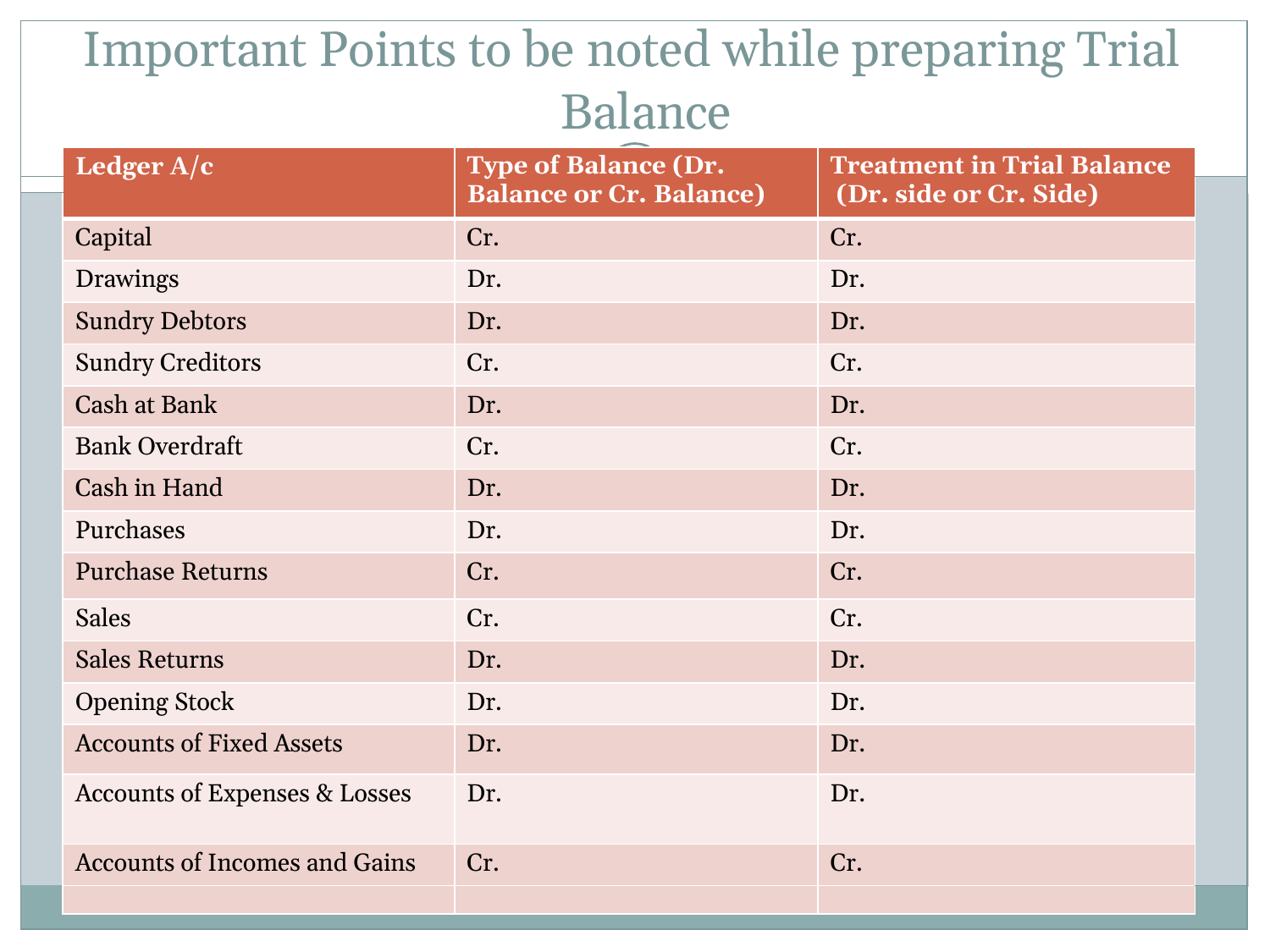

| Important Points to be noted while preparing Trial Balance |  |  |  |  |
| --- | --- | --- | --- | --- |
|  | Ledger A/c | Type of Balance (Dr. Balance or Cr. Balance) | Treatment in Trial Balance (Dr. side or Cr. Side) |  |
|  |  |  |  |  |
|  |  |  |  |  |
|  | Capital | Cr. | Cr. |  |
|  | Drawings | Dr. | Dr. |  |
|  | Sundry Debtors | Dr. | Dr. |  |
|  | Sundry Creditors | Cr. | Cr. |  |
|  | Cash at Bank | Dr. | Dr. |  |
|  | Bank Overdraft | Cr. | Cr. |  |
|  | Cash in Hand | Dr. | Dr. |  |
|  | Purchases | Dr. | Dr. |  |
|  | Purchase Returns | Cr. | Cr. |  |
|  | Sales | Cr. | Cr. |  |
|  | Sales Returns | Dr. | Dr. |  |
|  | Opening Stock | Dr. | Dr. |  |
|  | Accounts of Fixed Assets | Dr. | Dr. |  |
|  | Accounts of Expenses & Losses | Dr. | Dr. |  |
|  | Accounts of Incomes and Gains | Cr. | Cr. |  |
|  |  |  |  |  |
|  |  |  |  |  |